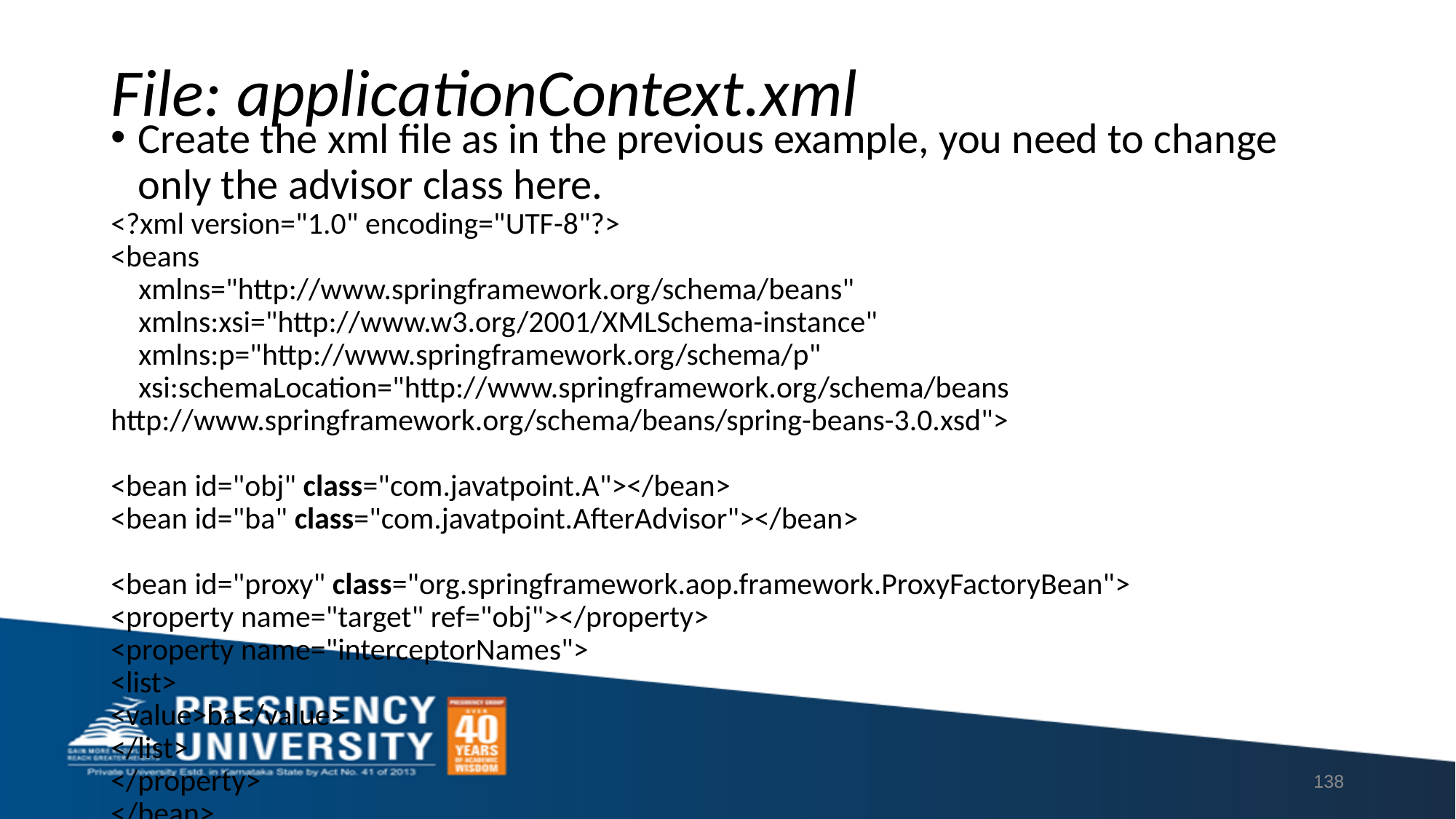

# File: applicationContext.xml
Create the xml file as in the previous example, you need to change only the advisor class here.
<?xml version="1.0" encoding="UTF-8"?>
<beans
    xmlns="http://www.springframework.org/schema/beans"
    xmlns:xsi="http://www.w3.org/2001/XMLSchema-instance"
    xmlns:p="http://www.springframework.org/schema/p"
    xsi:schemaLocation="http://www.springframework.org/schema/beans
http://www.springframework.org/schema/beans/spring-beans-3.0.xsd">

<bean id="obj" class="com.javatpoint.A"></bean>
<bean id="ba" class="com.javatpoint.AfterAdvisor"></bean>

<bean id="proxy" class="org.springframework.aop.framework.ProxyFactoryBean">
<property name="target" ref="obj"></property>
<property name="interceptorNames">
<list>
<value>ba</value>
</list>
</property>
</bean>

</beans>
File: Test.java
Same as in the previous example.

138